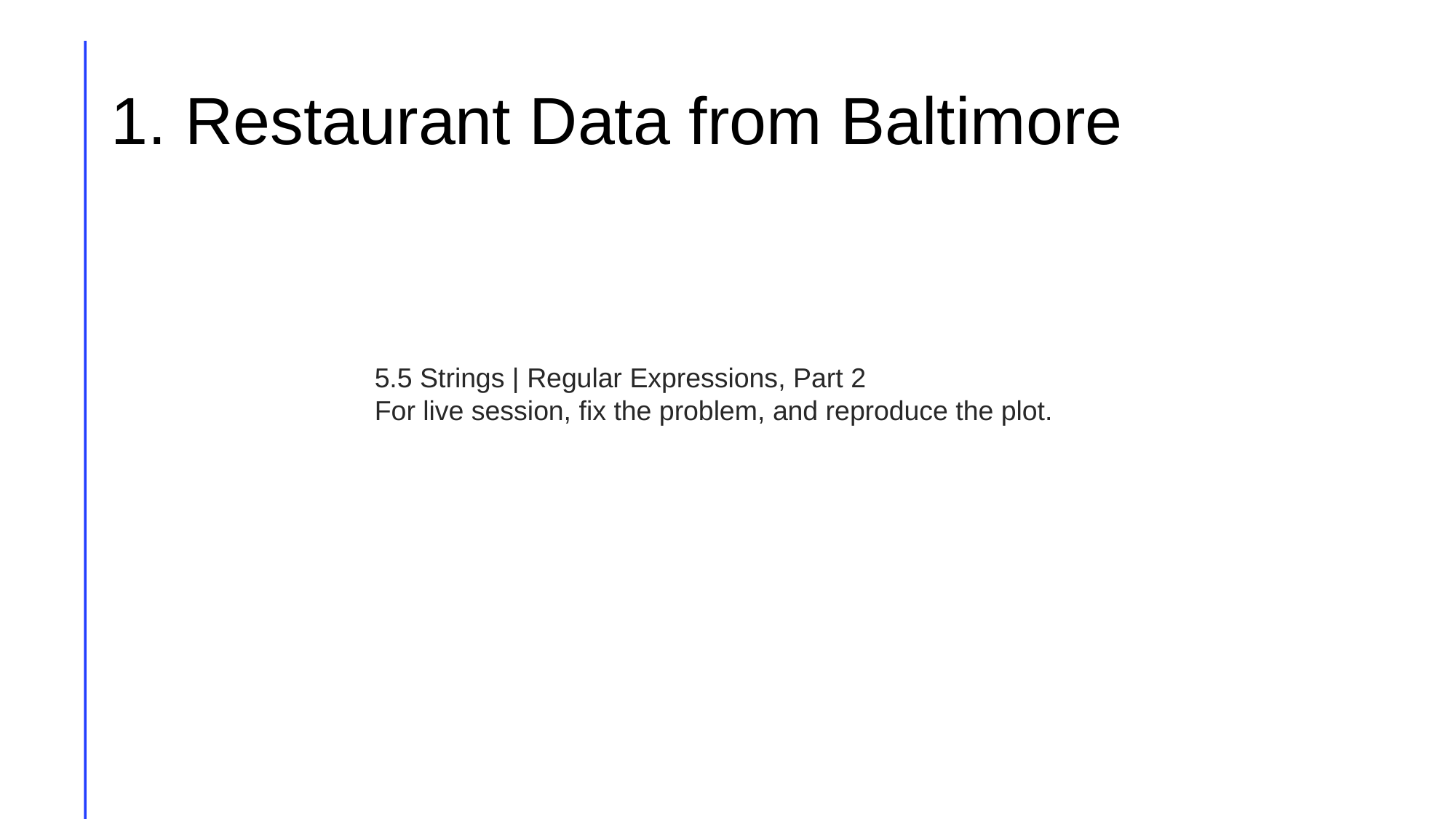

# 1. Restaurant Data from Baltimore
5.5 Strings | Regular Expressions, Part 2
For live session, fix the problem, and reproduce the plot.